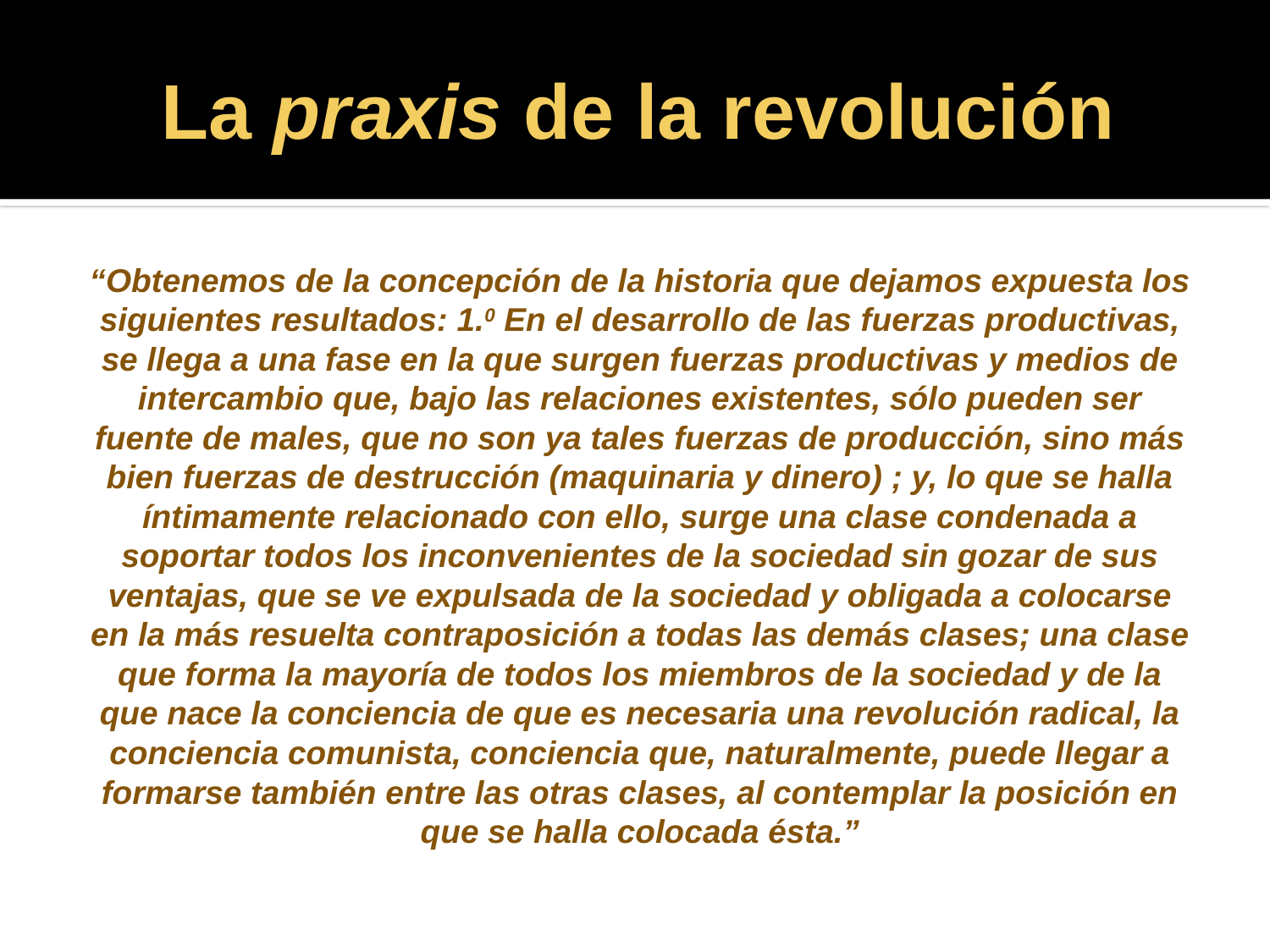

# La praxis de la revolución
“Obtenemos de la concepción de la historia que dejamos expuesta los siguientes resultados: 1.0 En el desarrollo de las fuerzas productivas, se llega a una fase en la que surgen fuerzas productivas y medios de intercambio que, bajo las relaciones existentes, sólo pueden ser fuente de males, que no son ya tales fuerzas de producción, sino más bien fuerzas de destrucción (maquinaria y dinero) ; y, lo que se halla íntimamente relacionado con ello, surge una clase condenada a soportar todos los inconvenientes de la sociedad sin gozar de sus ventajas, que se ve expulsada de la sociedad y obligada a colocarse en la más resuelta contraposición a todas las demás clases; una clase que forma la mayoría de todos los miembros de la sociedad y de la que nace la conciencia de que es necesaria una revolución radical, la conciencia comunista, conciencia que, naturalmente, puede llegar a formarse también entre las otras clases, al contemplar la posición en que se halla colocada ésta.”